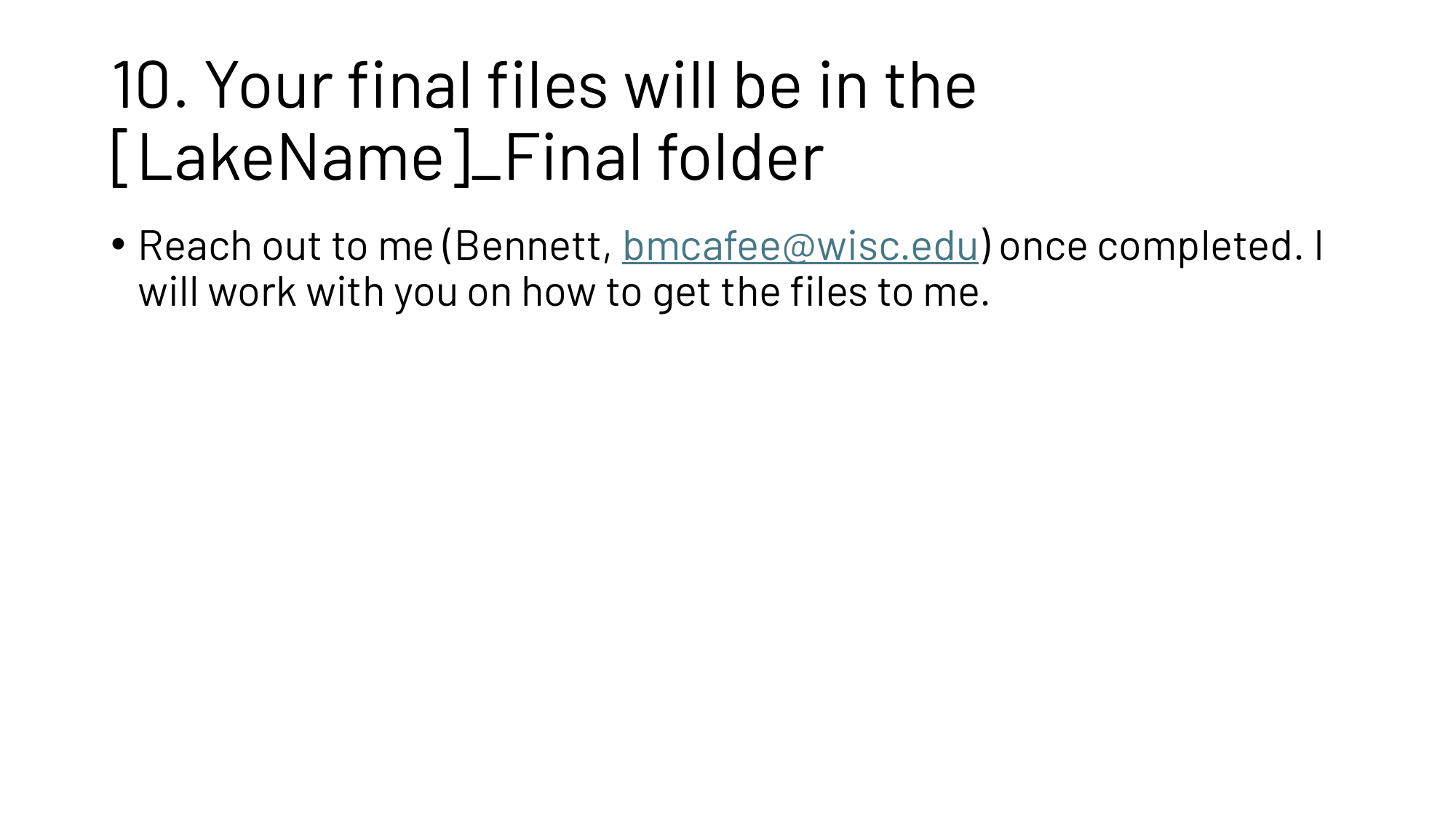

# 10. Your final files will be in the [LakeName]_Final folder
Reach out to me (Bennett, bmcafee@wisc.edu) once completed. I will work with you on how to get the files to me.